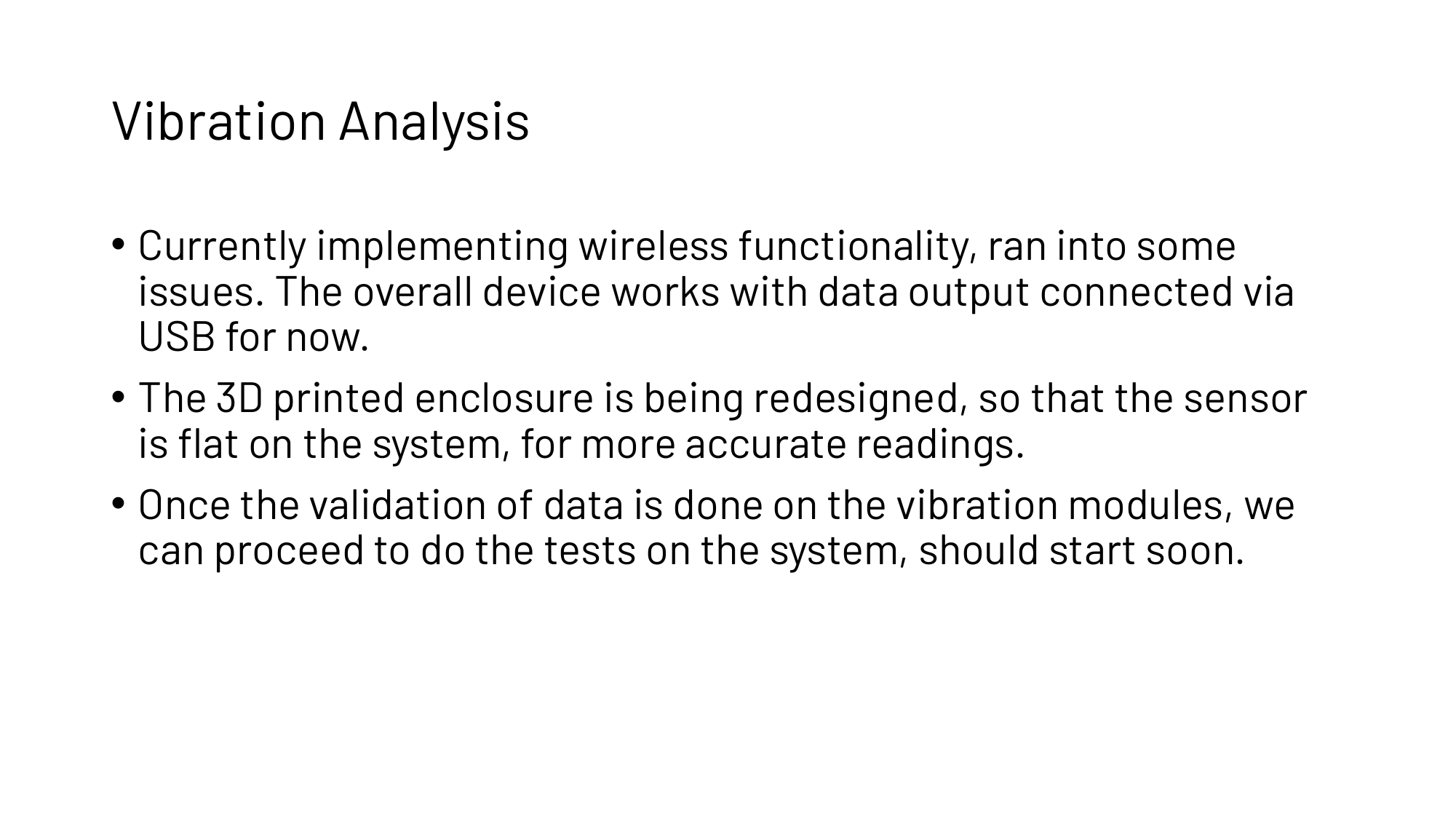

# Vibration Analysis
Currently implementing wireless functionality, ran into some issues. The overall device works with data output connected via USB for now.
The 3D printed enclosure is being redesigned, so that the sensor is flat on the system, for more accurate readings.
Once the validation of data is done on the vibration modules, we can proceed to do the tests on the system, should start soon.